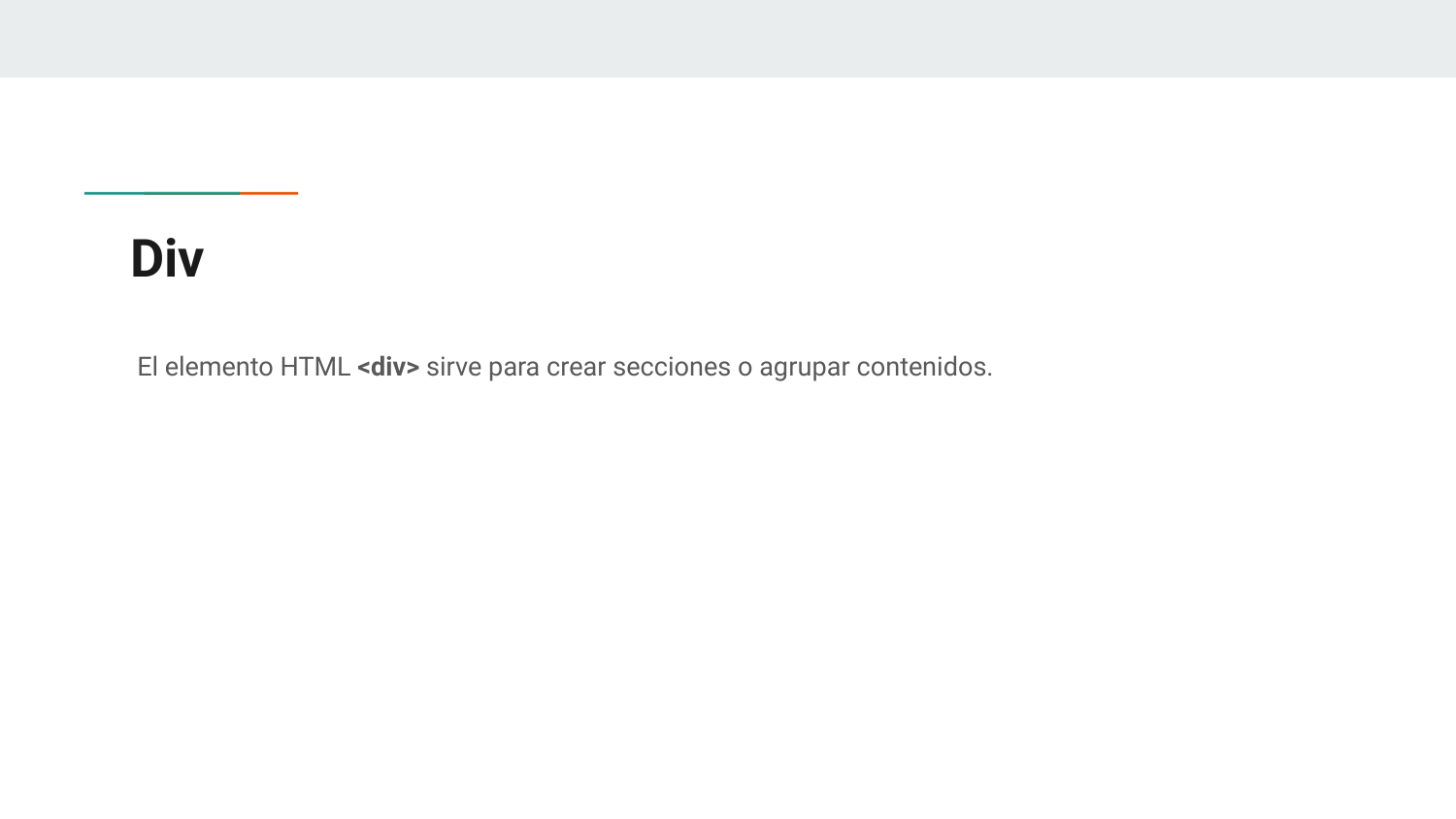

# Div
 El elemento HTML <div> sirve para crear secciones o agrupar contenidos.